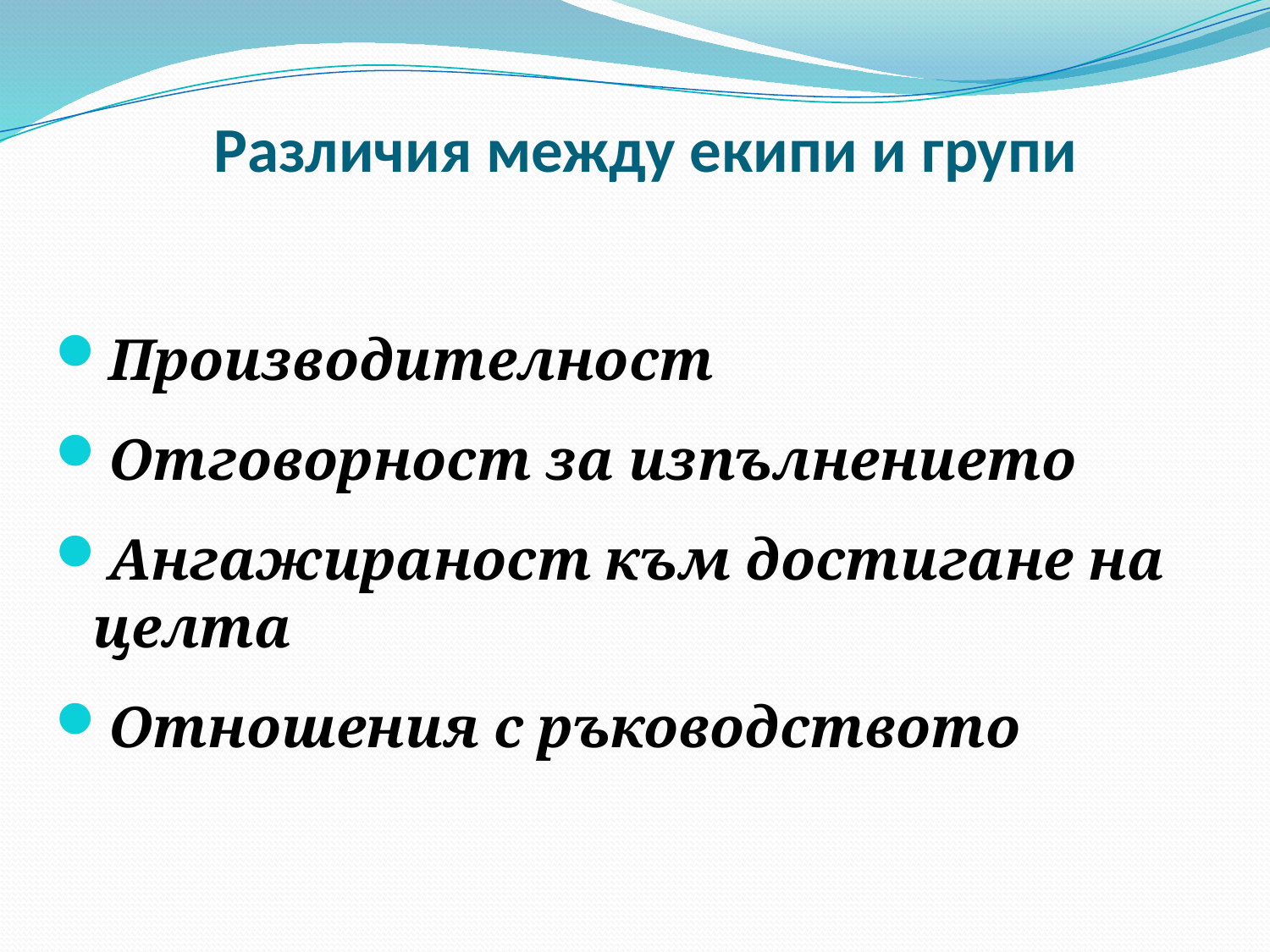

# Различия между екипи и групи
Производителност
Отговорност за изпълнението
Ангажираност към достигане на целта
Отношения с ръководството